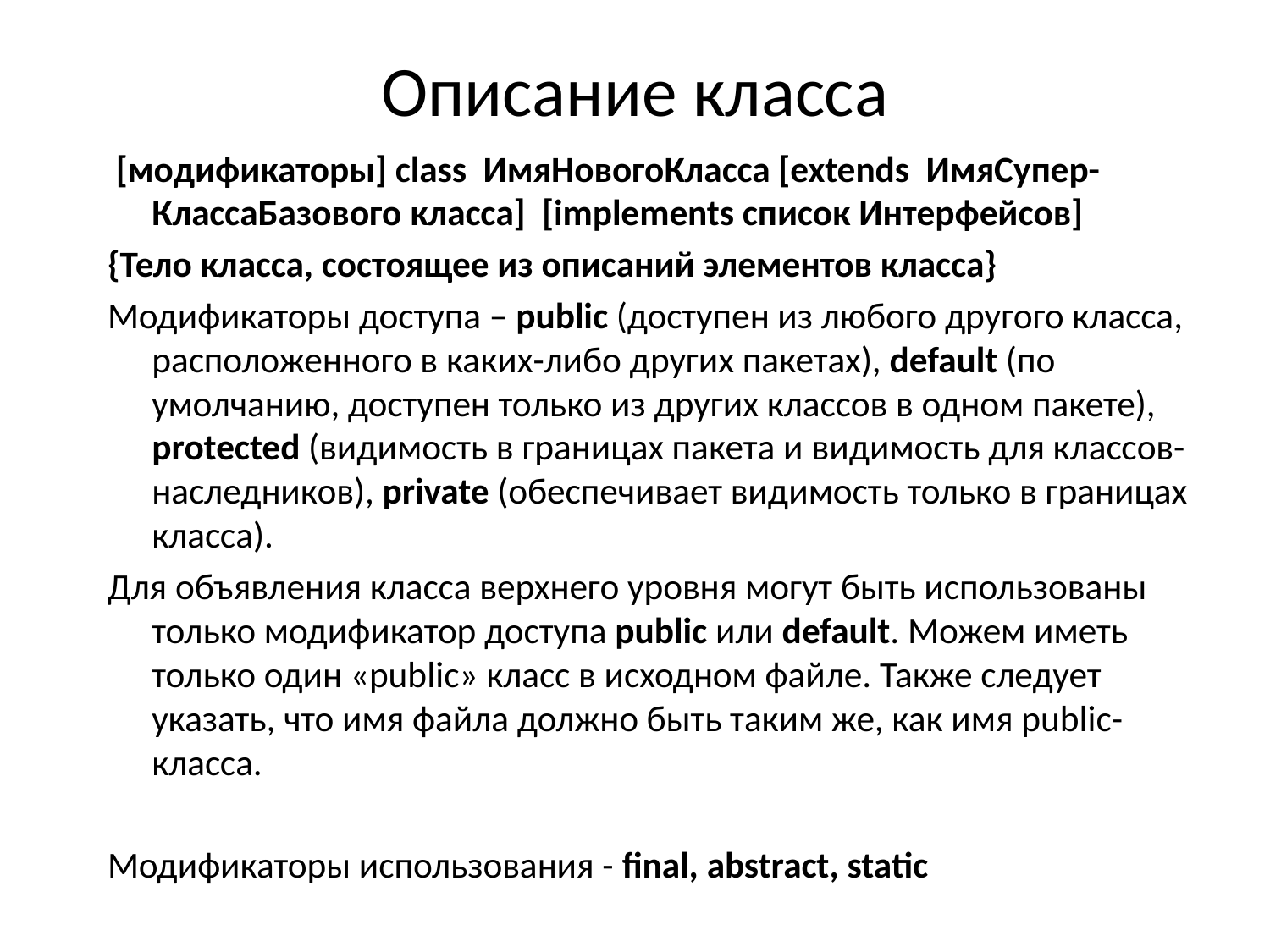

# Описание класса
 [модификаторы] class  ИмяНовогоКласса [extends  ИмяСупер-КлассаБазового класса]  [implements список Интерфейсов]
{Тело класса, состоящее из описаний элементов класса}
Модификаторы доступа – public (доступен из любого другого класса, расположенного в каких-либо других пакетах), default (по умолчанию, доступен только из других классов в одном пакете), protected (видимость в границах пакета и видимость для классов-наследников), private (обеспечивает видимость только в границах класса).
Для объявления класса верхнего уровня могут быть использованы только модификатор доступа public или default. Можем иметь только один «public» класс в исходном файле. Также следует указать, что имя файла должно быть таким же, как имя public-класса.

Модификаторы использования - final, abstract, static